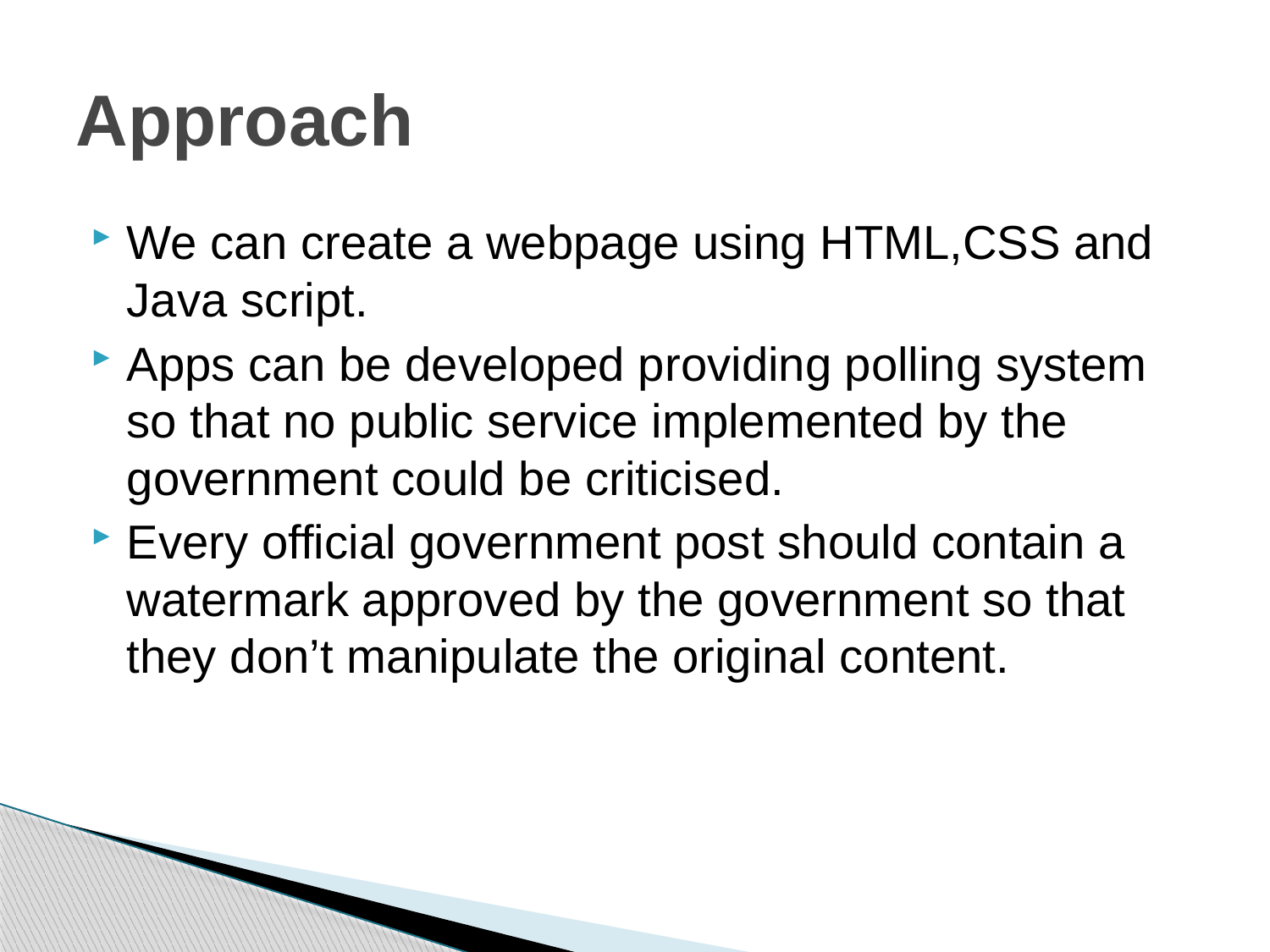

# Approach
We can create a webpage using HTML,CSS and Java script.
Apps can be developed providing polling system so that no public service implemented by the government could be criticised.
Every official government post should contain a watermark approved by the government so that they don’t manipulate the original content.